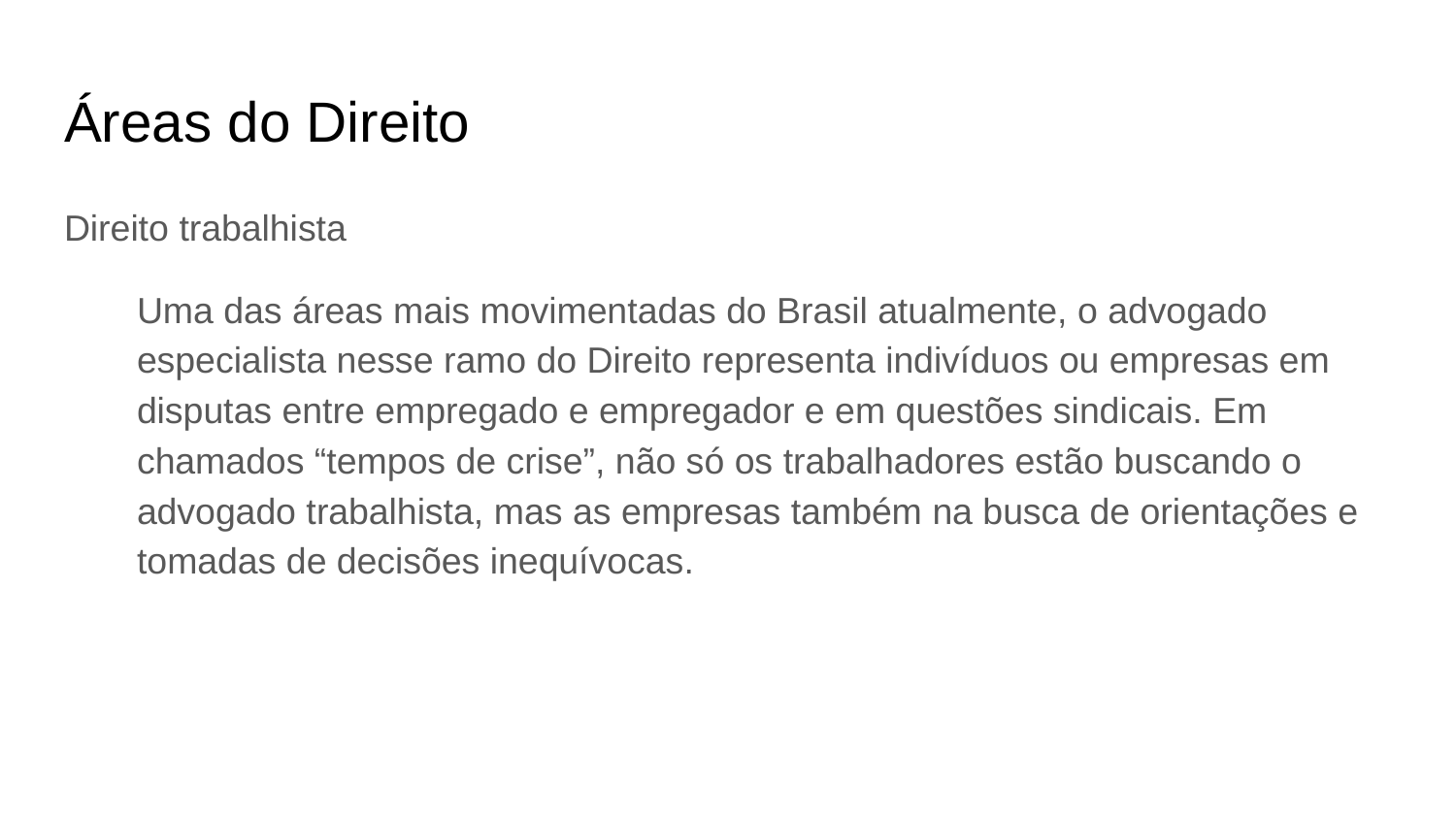

# Áreas do Direito
Direito trabalhista
Uma das áreas mais movimentadas do Brasil atualmente, o advogado especialista nesse ramo do Direito representa indivíduos ou empresas em disputas entre empregado e empregador e em questões sindicais. Em chamados “tempos de crise”, não só os trabalhadores estão buscando o advogado trabalhista, mas as empresas também na busca de orientações e tomadas de decisões inequívocas.